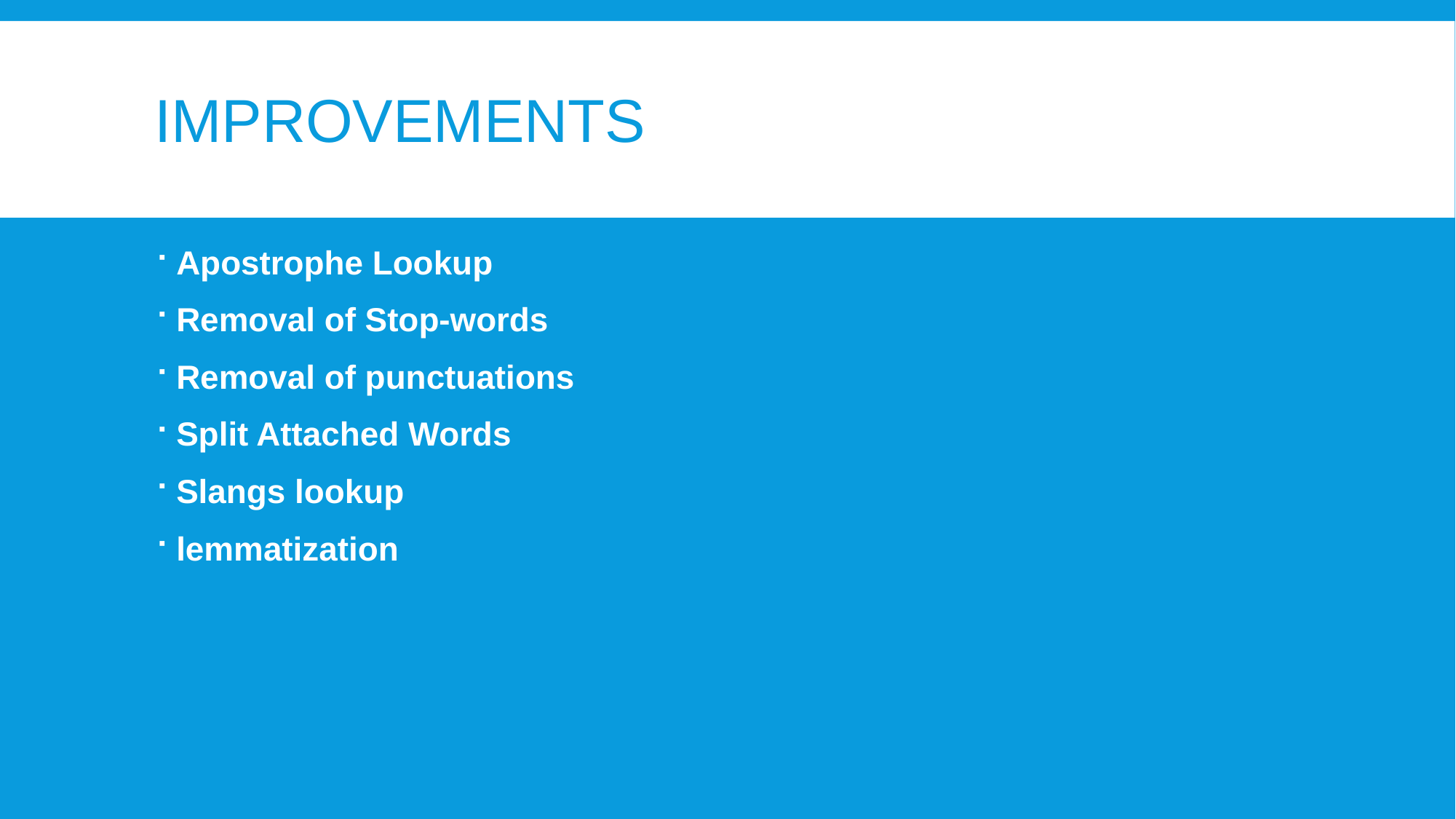

# Improvements
Apostrophe Lookup
Removal of Stop-words
Removal of punctuations
Split Attached Words
Slangs lookup
lemmatization